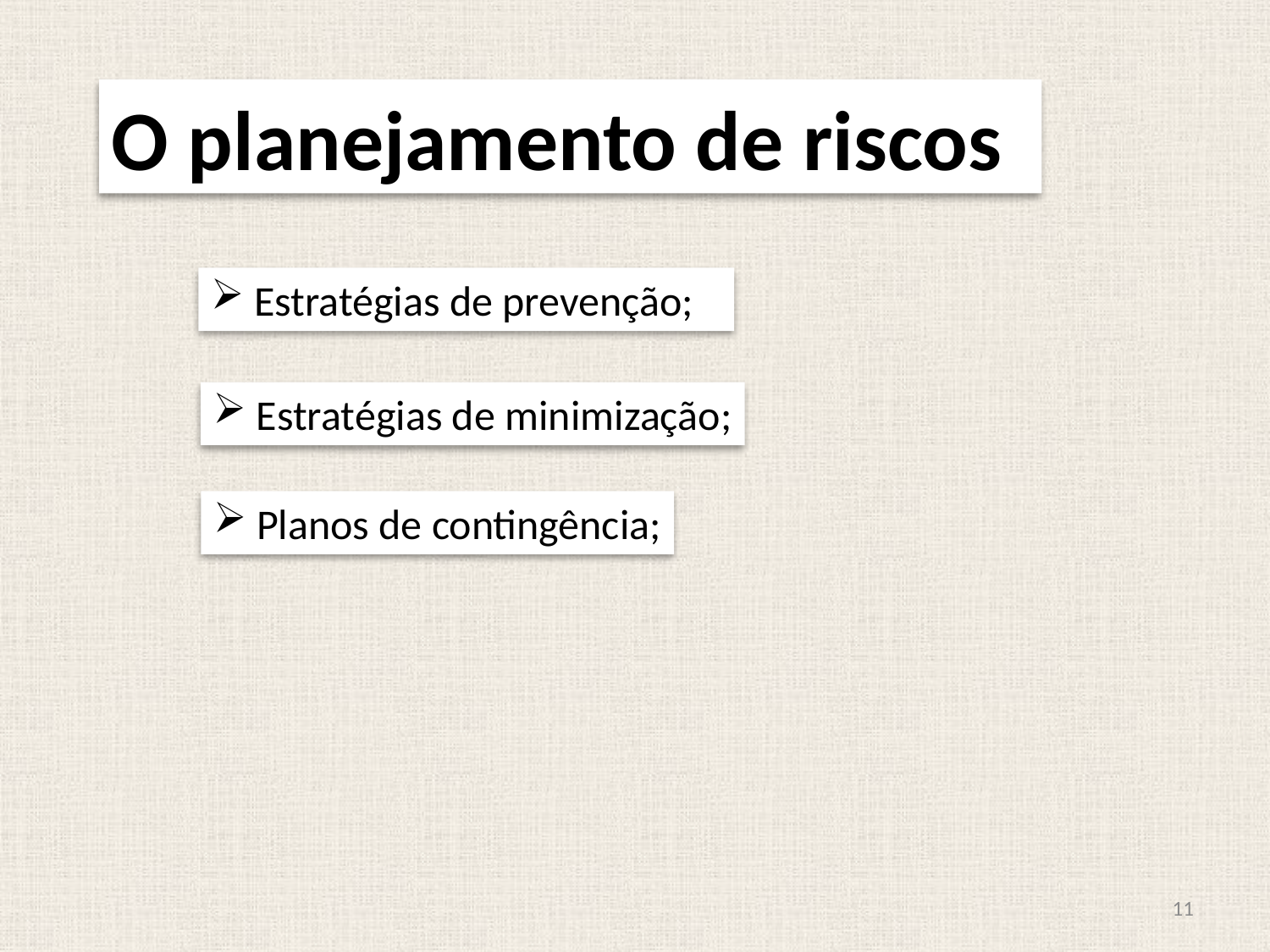

O planejamento de riscos
 Estratégias de prevenção;
 Estratégias de minimização;
 Planos de contingência;
11